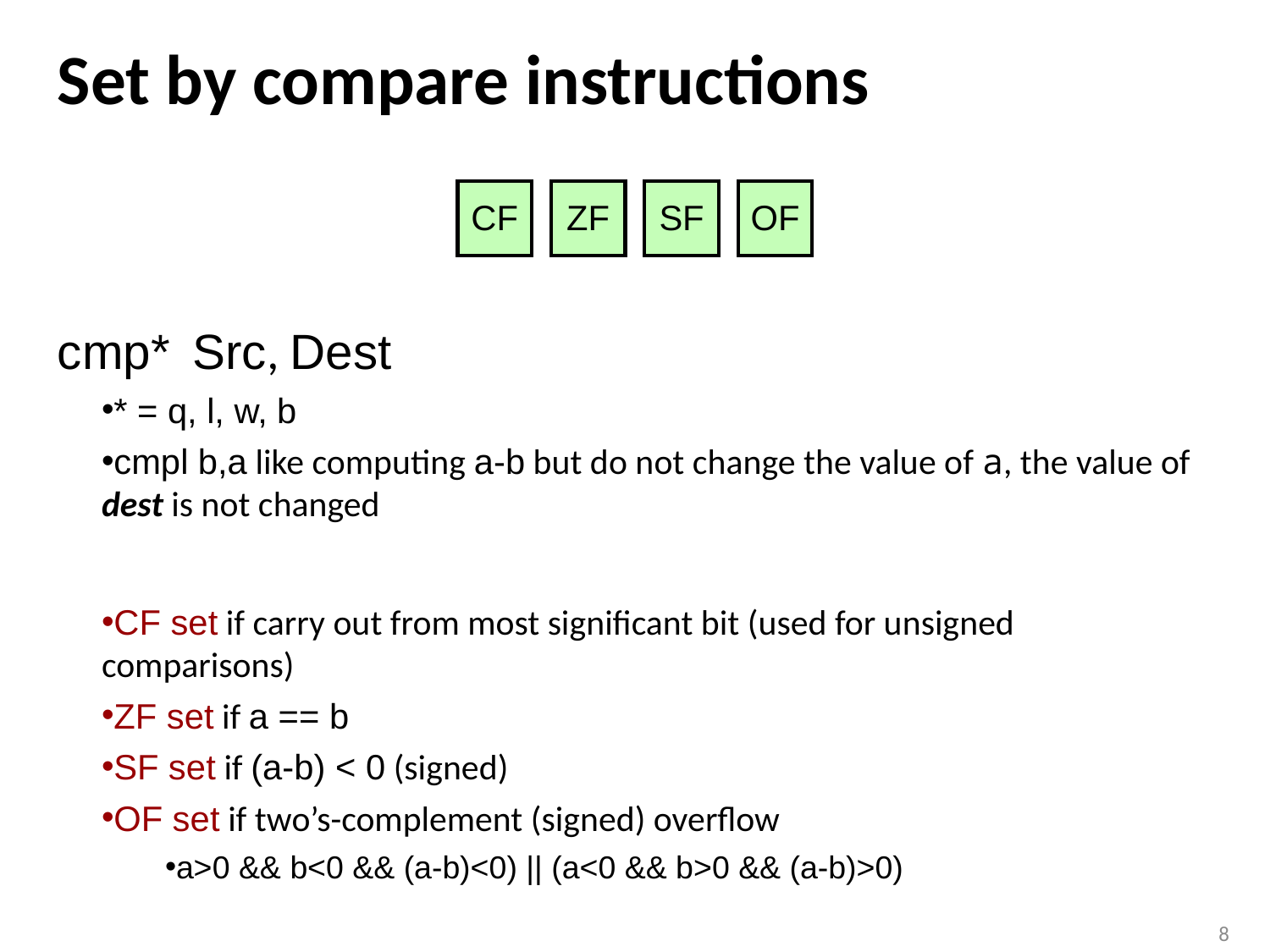

# Set by compare instructions

cmp*  Src, Dest
* = q, l, w, b
cmpl b,a like computing a-b but do not change the value of a, the value of dest is not changed

CF set if carry out from most significant bit (used for unsigned comparisons)
ZF set if a == b
SF set if (a-b) < 0 (signed)
OF set if two’s-complement (signed) overflow
a>0 && b<0 && (a-b)<0) || (a<0 && b>0 && (a-b)>0)

CF
ZF
SF
OF
8